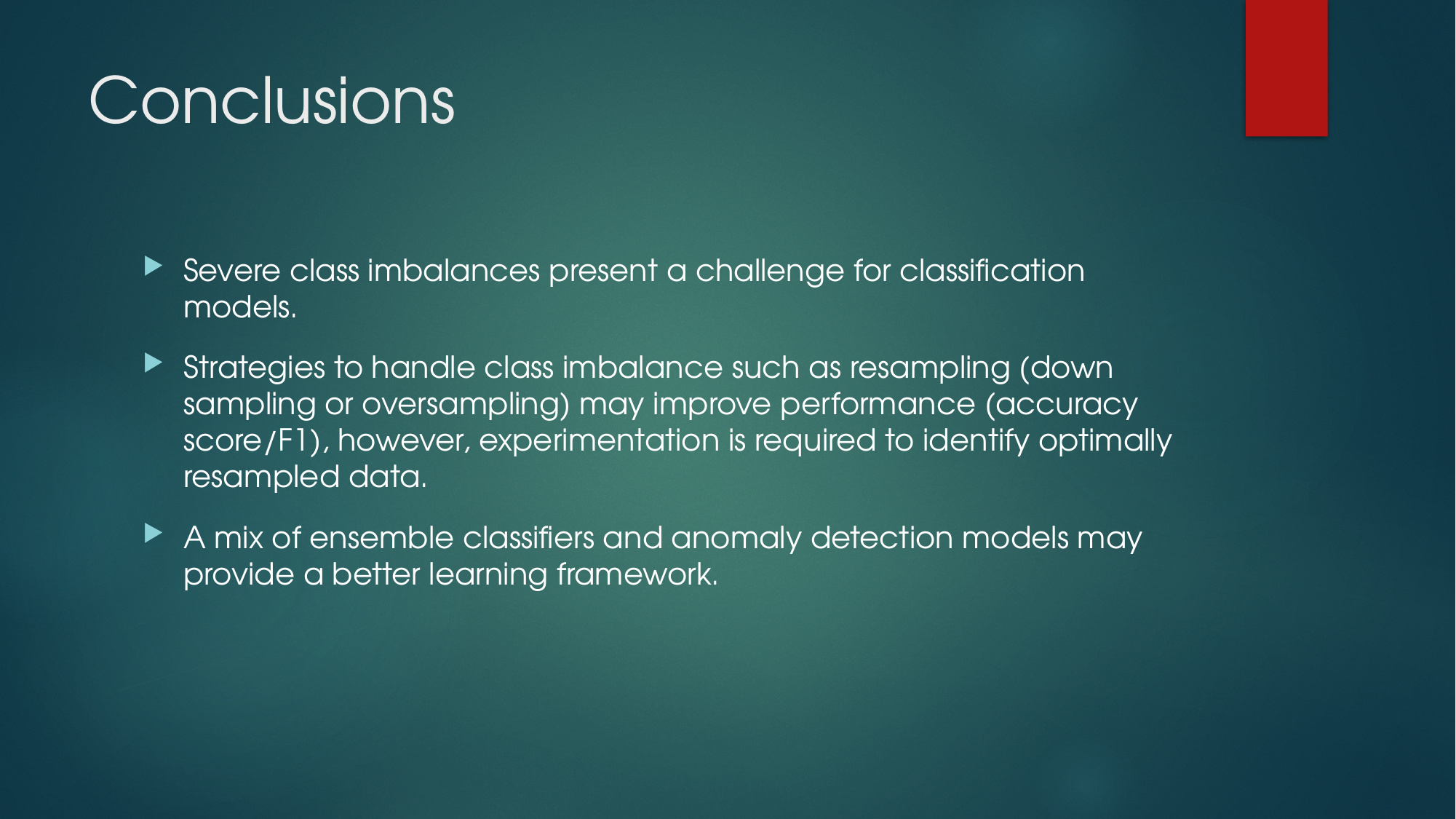

# Conclusions
Severe class imbalances present a challenge for classification models.
Strategies to handle class imbalance such as resampling (down sampling or oversampling) may improve performance (accuracy score/F1), however, experimentation is required to identify optimally resampled data.
A mix of ensemble classifiers and anomaly detection models may provide a better learning framework.